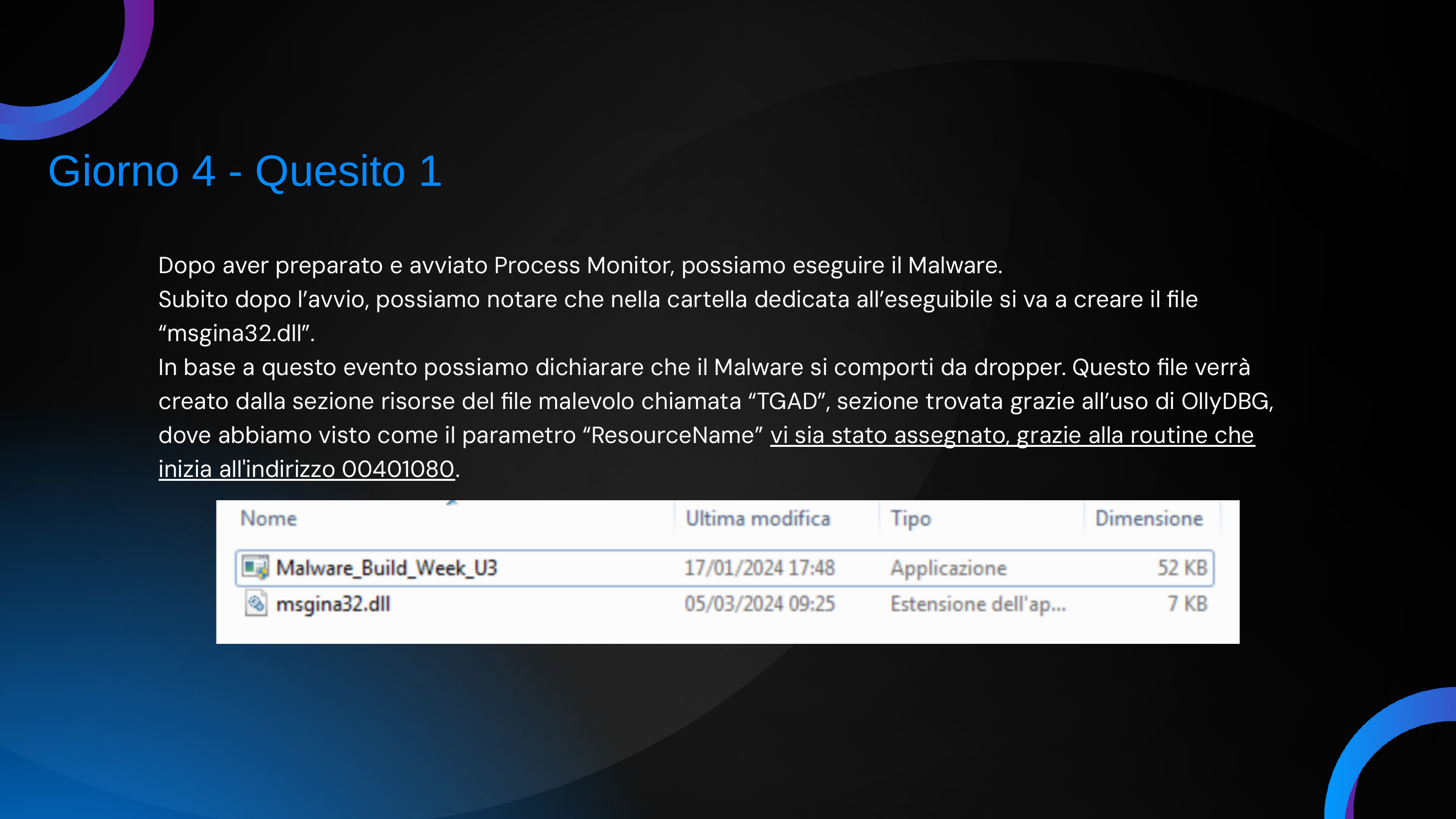

Giorno 4 - Quesito 1
Dopo aver preparato e avviato Process Monitor, possiamo eseguire il Malware.
Subito dopo l’avvio, possiamo notare che nella cartella dedicata all’eseguibile si va a creare il file “msgina32.dll”.
In base a questo evento possiamo dichiarare che il Malware si comporti da dropper. Questo file verrà creato dalla sezione risorse del file malevolo chiamata “TGAD”, sezione trovata grazie all’uso di OllyDBG, dove abbiamo visto come il parametro “ResourceName” vi sia stato assegnato, grazie alla routine che inizia all'indirizzo 00401080.